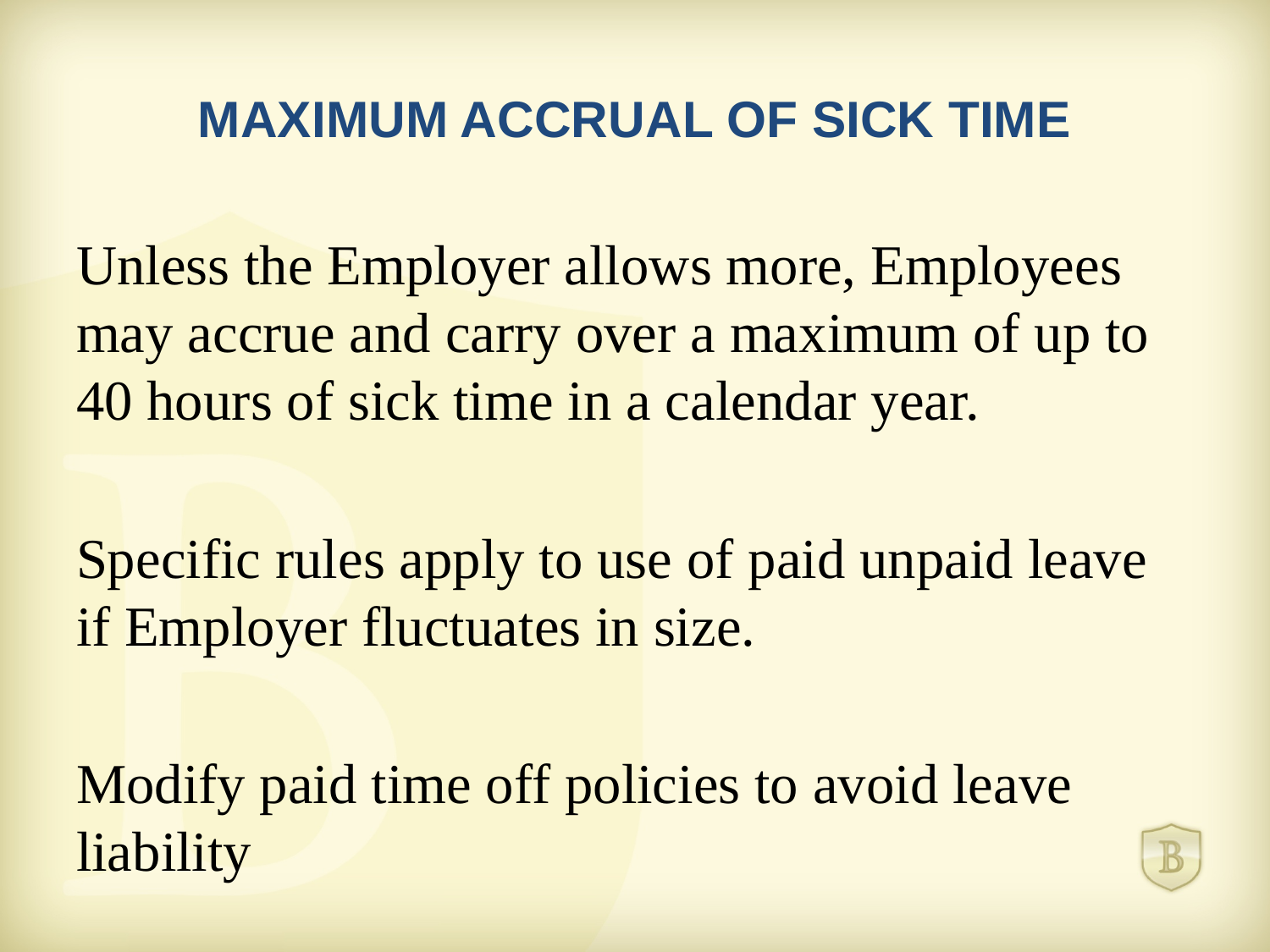

# MAXIMUM ACCRUAL OF SICK TIME
Unless the Employer allows more, Employees may accrue and carry over a maximum of up to 40 hours of sick time in a calendar year.

Specific rules apply to use of paid unpaid leave if Employer fluctuates in size.

Modify paid time off policies to avoid leave liability